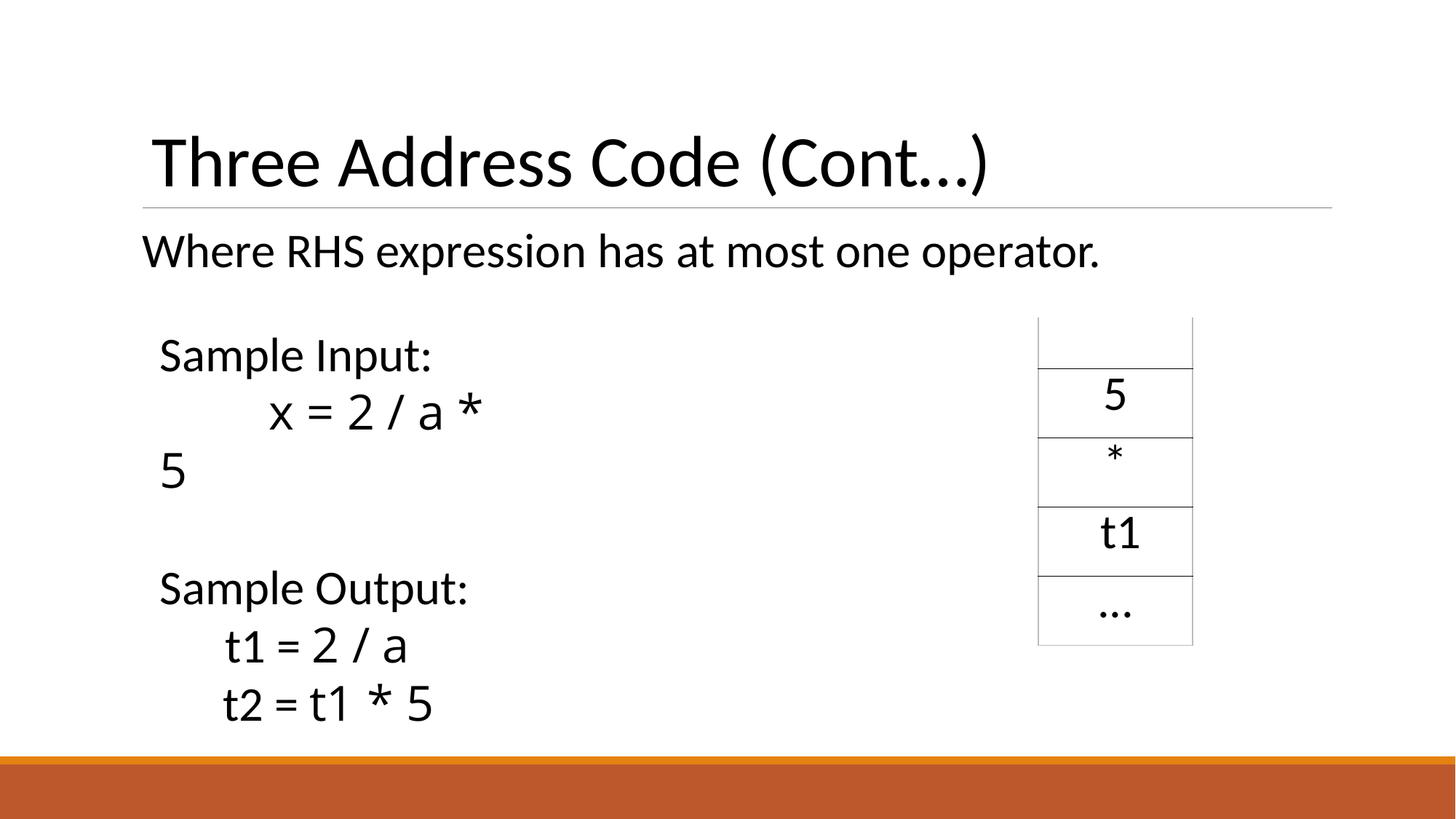

#
Three Address Code (Cont…)
Where RHS expression has at most one operator.

Sample Input:
	x = 2 / a * 5

Sample Output:
      t1 = 2 / a
     t2 = t1 * 5

|  |
| --- |
| 5 |
| \* |
| t1 |
| ... |